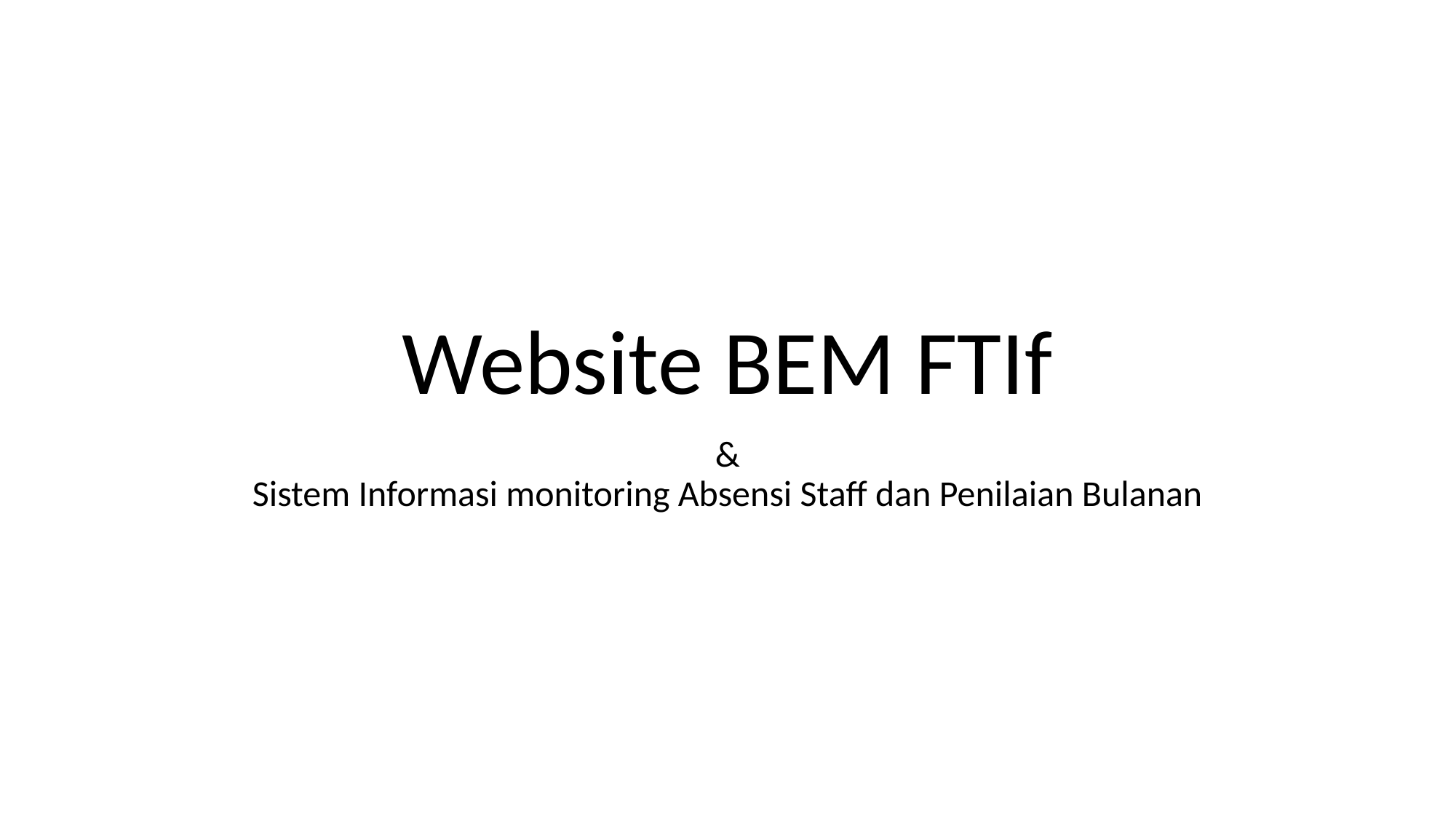

# Website BEM FTIf
&
Sistem Informasi monitoring Absensi Staff dan Penilaian Bulanan